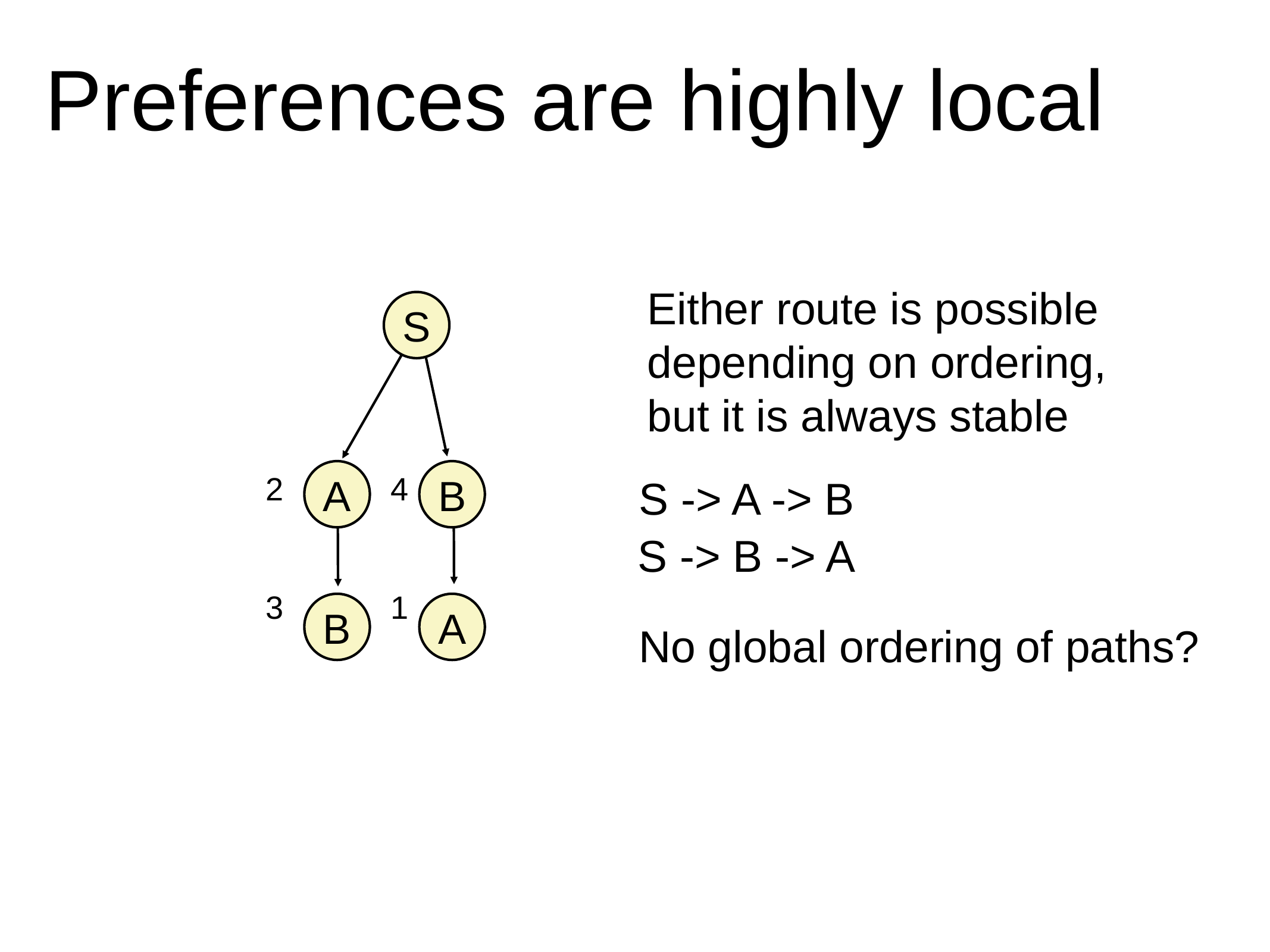

# Preferences are highly local
Either route is possible
depending on ordering,
but it is always stable

S

A

B
2
4

3
1

B

A
S -> A -> B
S -> B -> A
No global ordering of paths?